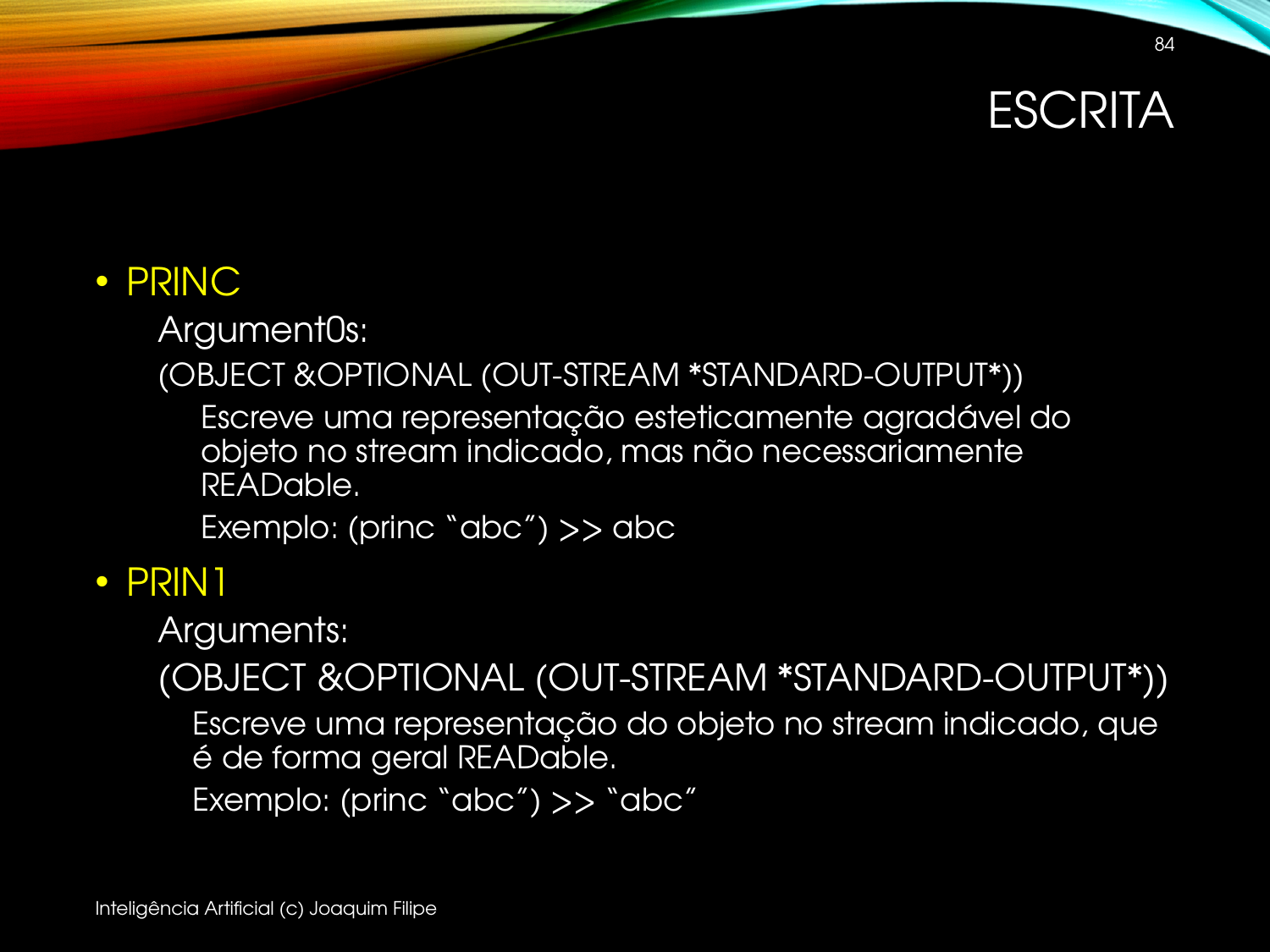

84
# Escrita
PRINC
Argument0s:
	(OBJECT &OPTIONAL (OUT-STREAM *STANDARD-OUTPUT*))
Escreve uma representação esteticamente agradável do objeto no stream indicado, mas não necessariamente READable.
Exemplo: (princ “abc”) >> abc
PRIN1
Arguments:
	(OBJECT &OPTIONAL (OUT-STREAM *STANDARD-OUTPUT*))
Escreve uma representação do objeto no stream indicado, que é de forma geral READable.
Exemplo: (princ “abc”) >> “abc”

Inteligência Artificial (c) Joaquim Filipe